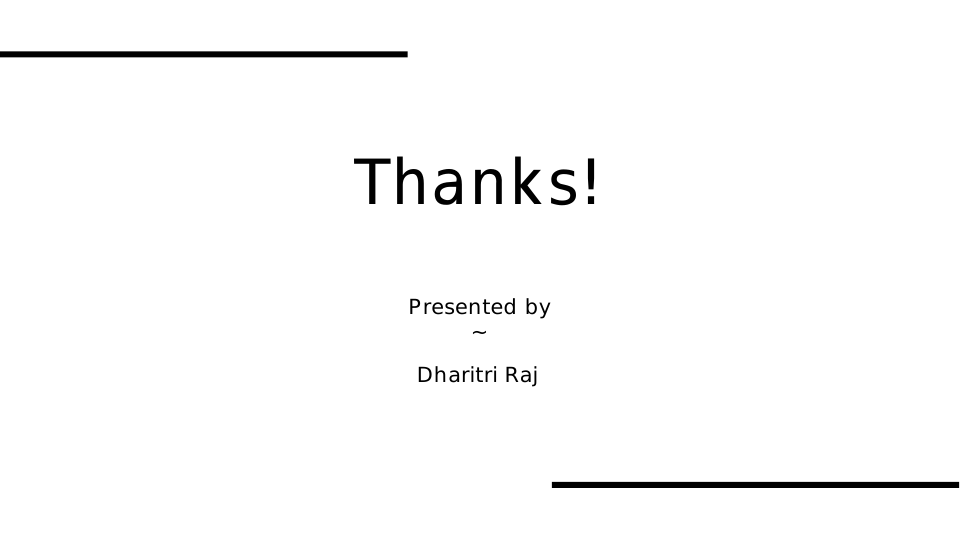

# Thanks!
Presented by ~
Dharitri Raj